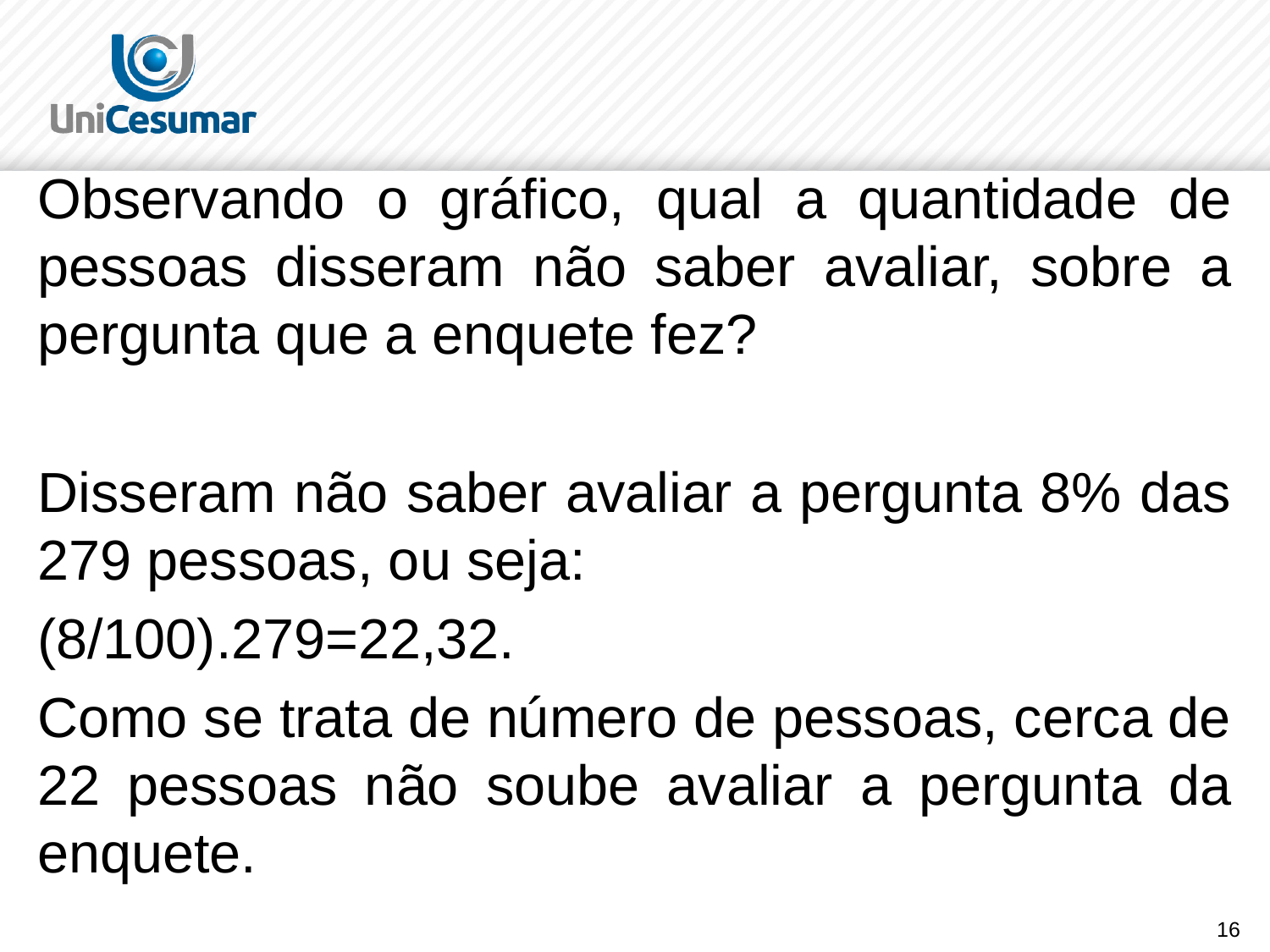

Observando o gráfico, qual a quantidade de pessoas disseram não saber avaliar, sobre a pergunta que a enquete fez?

Disseram não saber avaliar a pergunta 8% das 279 pessoas, ou seja:
(8/100).279=22,32.
Como se trata de número de pessoas, cerca de 22 pessoas não soube avaliar a pergunta da enquete.